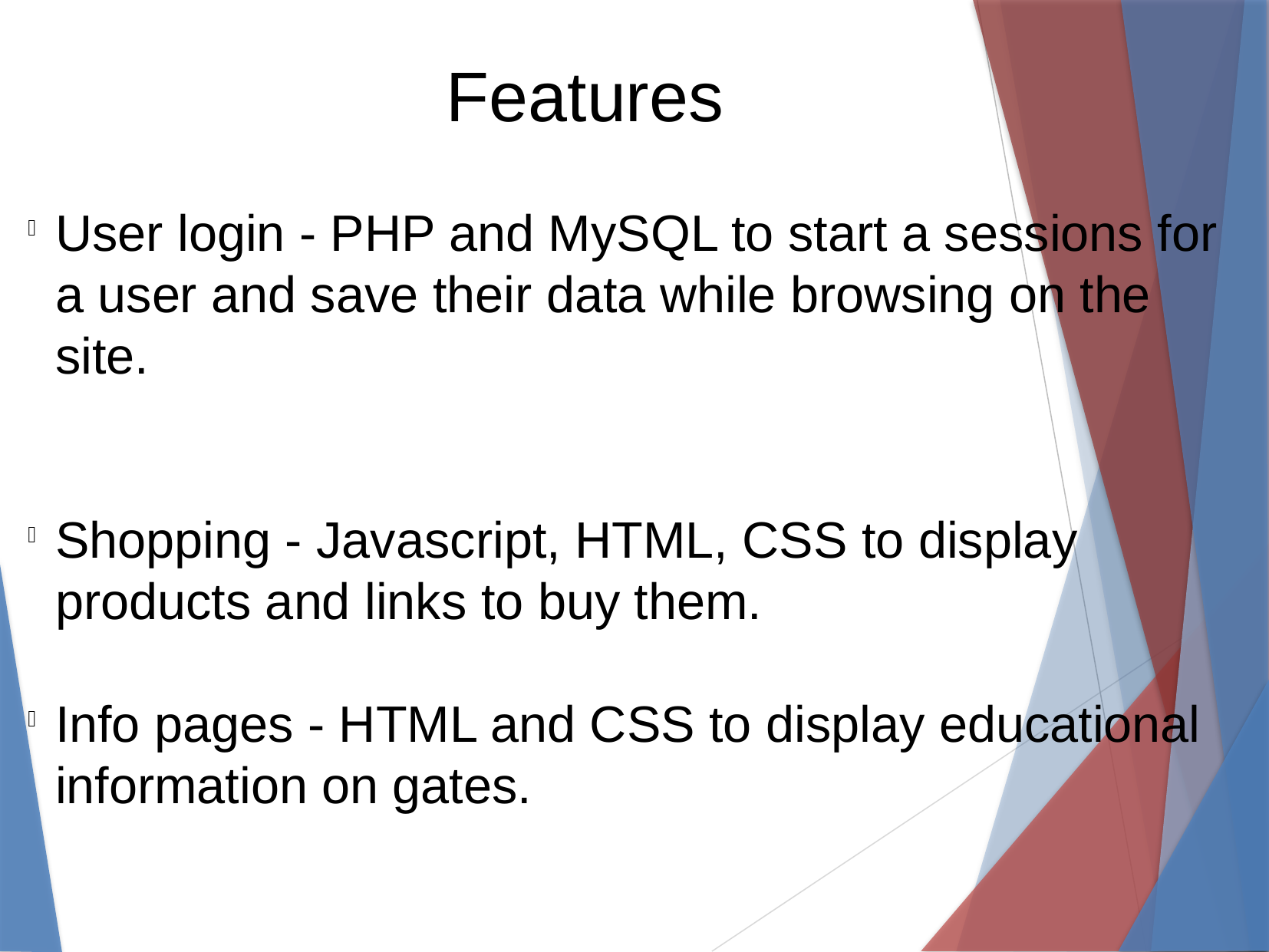

Features
User login - PHP and MySQL to start a sessions for a user and save their data while browsing on the site.

Shopping - Javascript, HTML, CSS to display products and links to buy them.

Info pages - HTML and CSS to display educational information on gates.